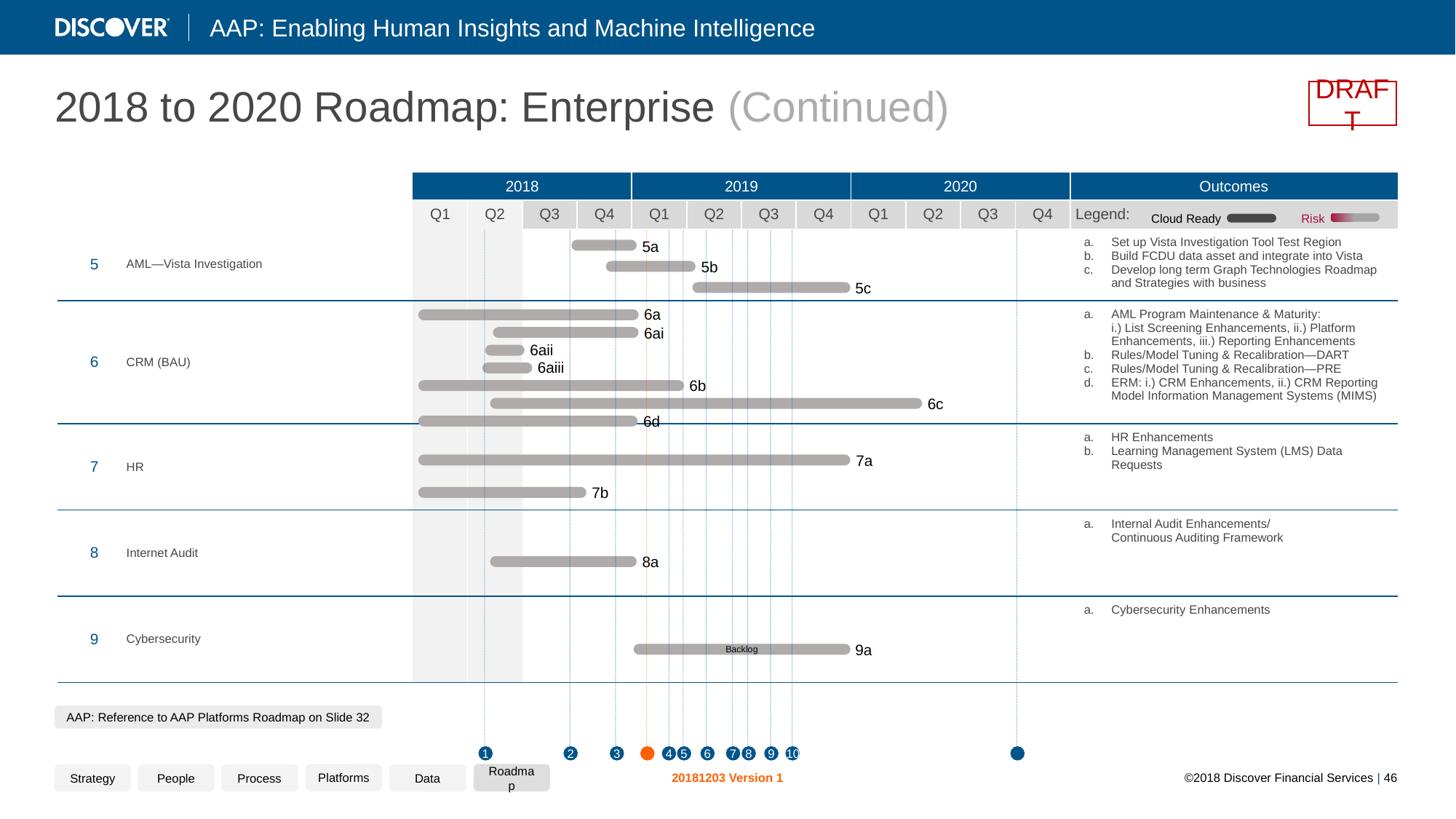

2018 to 2020 Roadmap: Enterprise (Continued)
DRAFT
|  |  | 2018 |  |  |  | 2019 |  |  |  | 2020 |  |  |  | Outcomes |
| --- | --- | --- | --- | --- | --- | --- | --- | --- | --- | --- | --- | --- | --- | --- |
|  |  | Q1 | Q2 | Q3 | Q4 | Q1 | Q2 | Q3 | Q4 | Q1 | Q2 | Q3 | Q4 | Legend: |
| 5 | AML—Vista Investigation |  |  |  |  |  |  |  |  |  |  |  |  | Set up Vista Investigation Tool Test Region Build FCDU data asset and integrate into Vista Develop long term Graph Technologies Roadmap and Strategies with business |
| 6 | CRM (BAU) |  |  |  |  |  |  |  |  |  |  |  |  | AML Program Maintenance & Maturity: i.) List Screening Enhancements, ii.) Platform Enhancements, iii.) Reporting Enhancements Rules/Model Tuning & Recalibration—DART Rules/Model Tuning & Recalibration—PRE ERM: i.) CRM Enhancements, ii.) CRM Reporting Model Information Management Systems (MIMS) |
| 7 | HR |  |  |  |  |  |  |  |  |  |  |  |  | HR Enhancements Learning Management System (LMS) Data Requests |
| 8 | Internet Audit |  |  |  |  |  |  |  |  |  |  |  |  | Internal Audit Enhancements/ Continuous Auditing Framework |
| 9 | Cybersecurity |  |  |  |  |  |  |  |  |  |  |  |  | Cybersecurity Enhancements |
Cloud Ready

Risk

10
1
2
3

4
5
6
7
8
9

5a

5b

5c

6a

6ai

6aii

6aiii

6b

6c

6d

7a

7b

8a

9a
Backlog
AAP: Reference to AAP Platforms Roadmap on Slide 32
Platforms
Roadmap
Strategy
People
Process
Data